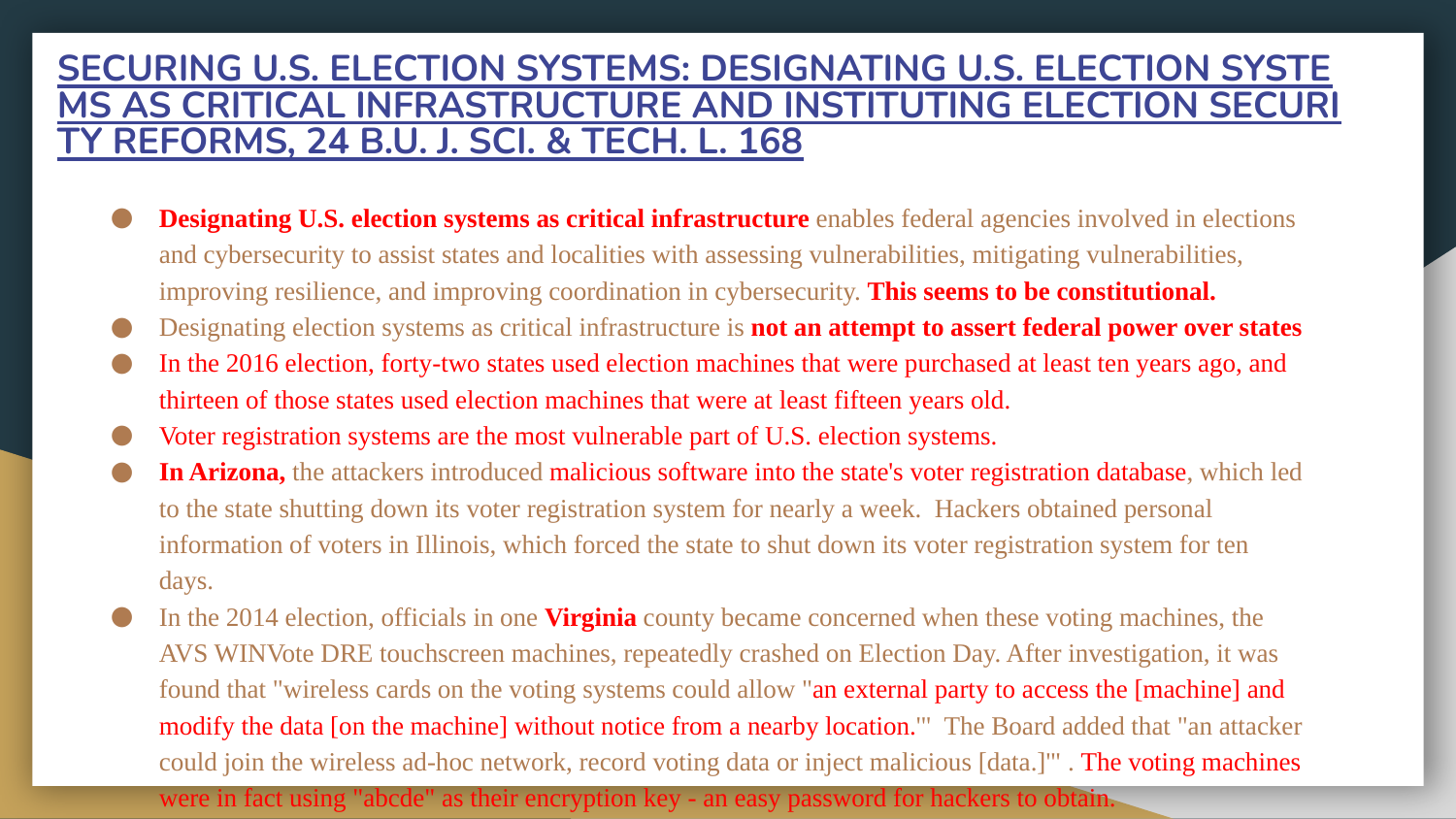

# SECURING U.S. ELECTION SYSTEMS: DESIGNATING U.S. ELECTION SYSTEMS AS CRITICAL INFRASTRUCTURE AND INSTITUTING ELECTION SECURITY REFORMS, 24 B.U. J. SCI. & TECH. L. 168

Designating U.S. election systems as critical infrastructure enables federal agencies involved in elections and cybersecurity to assist states and localities with assessing vulnerabilities, mitigating vulnerabilities, improving resilience, and improving coordination in cybersecurity. This seems to be constitutional.
Designating election systems as critical infrastructure is not an attempt to assert federal power over states
In the 2016 election, forty-two states used election machines that were purchased at least ten years ago, and thirteen of those states used election machines that were at least fifteen years old.
Voter registration systems are the most vulnerable part of U.S. election systems.
In Arizona, the attackers introduced malicious software into the state's voter registration database, which led to the state shutting down its voter registration system for nearly a week.  Hackers obtained personal information of voters in Illinois, which forced the state to shut down its voter registration system for ten days.
In the 2014 election, officials in one Virginia county became concerned when these voting machines, the AVS WINVote DRE touchscreen machines, repeatedly crashed on Election Day. After investigation, it was found that "wireless cards on the voting systems could allow "an external party to access the [machine] and modify the data [on the machine] without notice from a nearby location.'"  The Board added that "an attacker could join the wireless ad-hoc network, record voting data or inject malicious [data.]'" . The voting machines were in fact using "abcde" as their encryption key - an easy password for hackers to obtain.